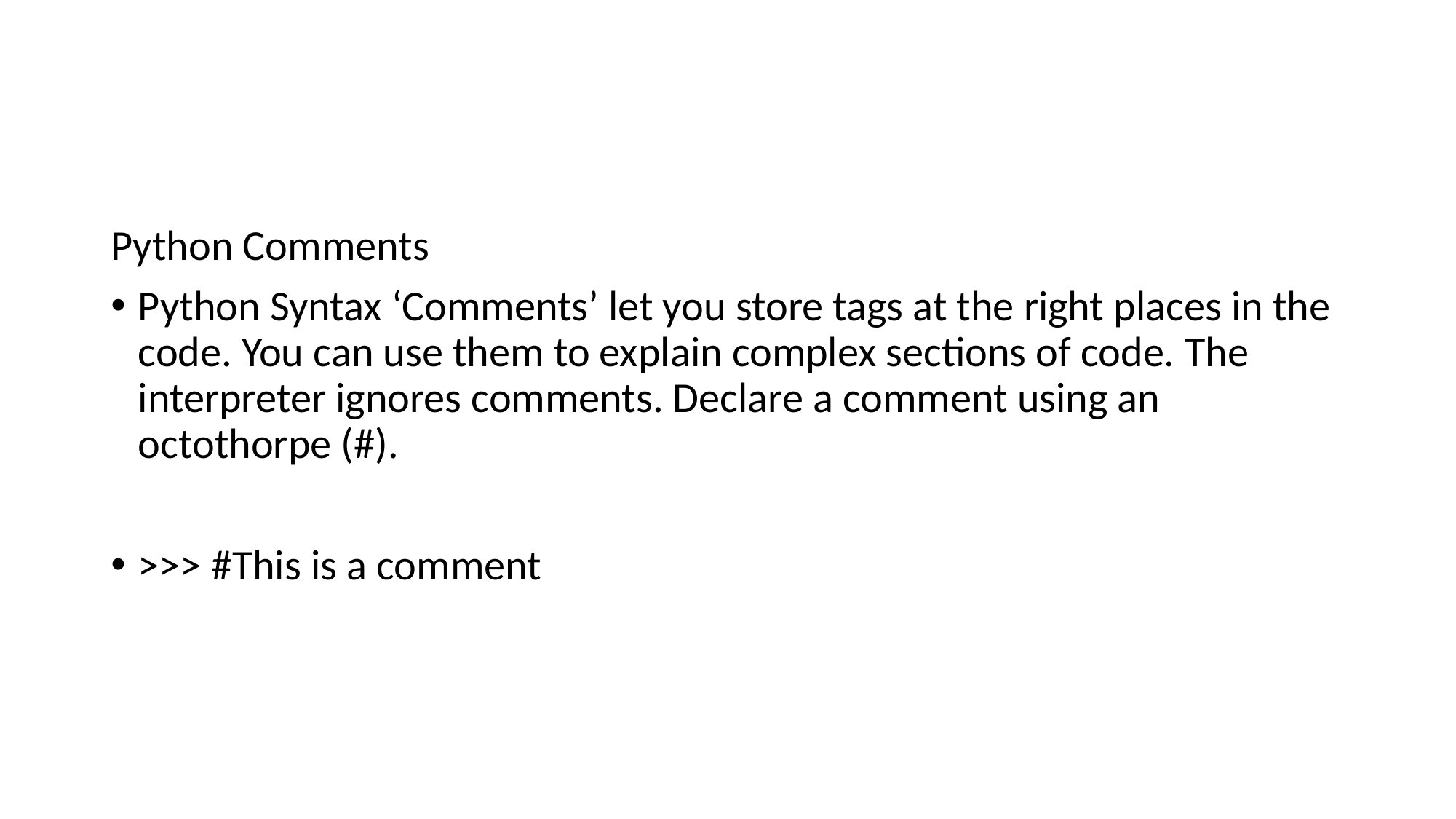

#
Python Comments
Python Syntax ‘Comments’ let you store tags at the right places in the code. You can use them to explain complex sections of code. The interpreter ignores comments. Declare a comment using an octothorpe (#).

>>> #This is a comment